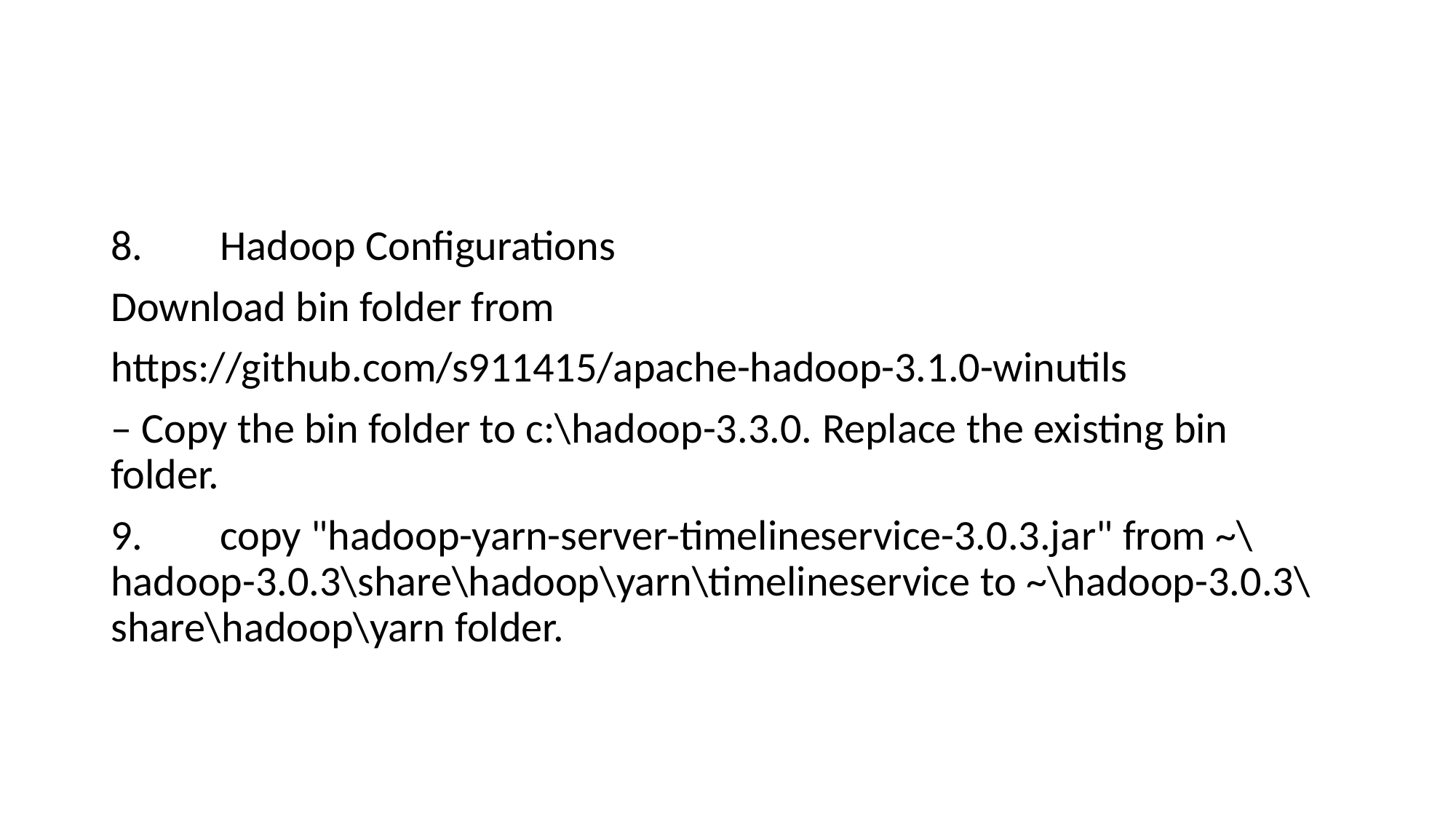

#
8.	Hadoop Configurations
Download bin folder from
https://github.com/s911415/apache-hadoop-3.1.0-winutils
– Copy the bin folder to c:\hadoop-3.3.0. Replace the existing bin folder.
9.	copy "hadoop-yarn-server-timelineservice-3.0.3.jar" from ~\hadoop-3.0.3\share\hadoop\yarn\timelineservice to ~\hadoop-3.0.3\share\hadoop\yarn folder.